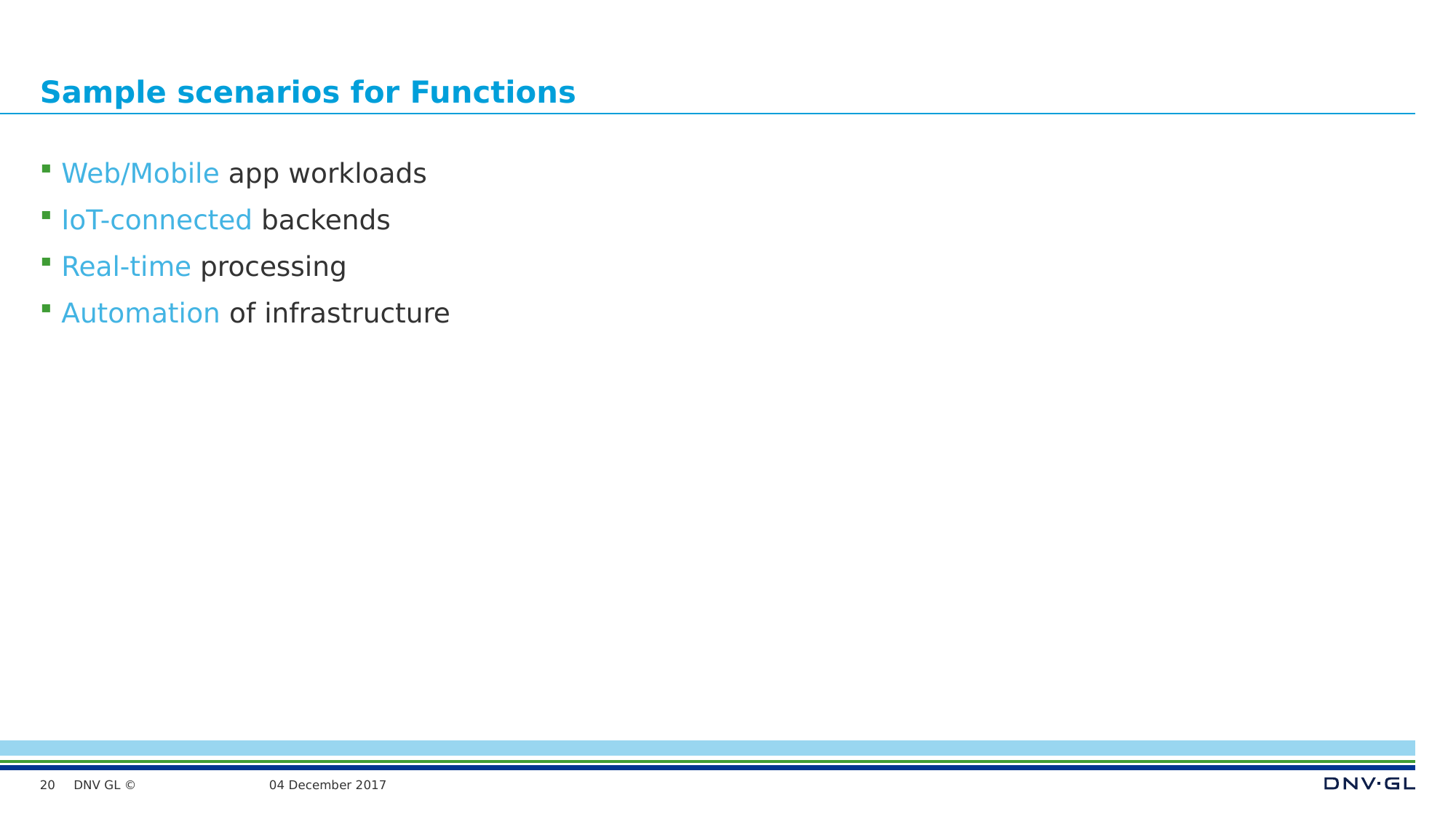

# Sample scenarios for Functions
Web/Mobile app workloads
IoT-connected backends
Real-time processing
Automation of infrastructure

20